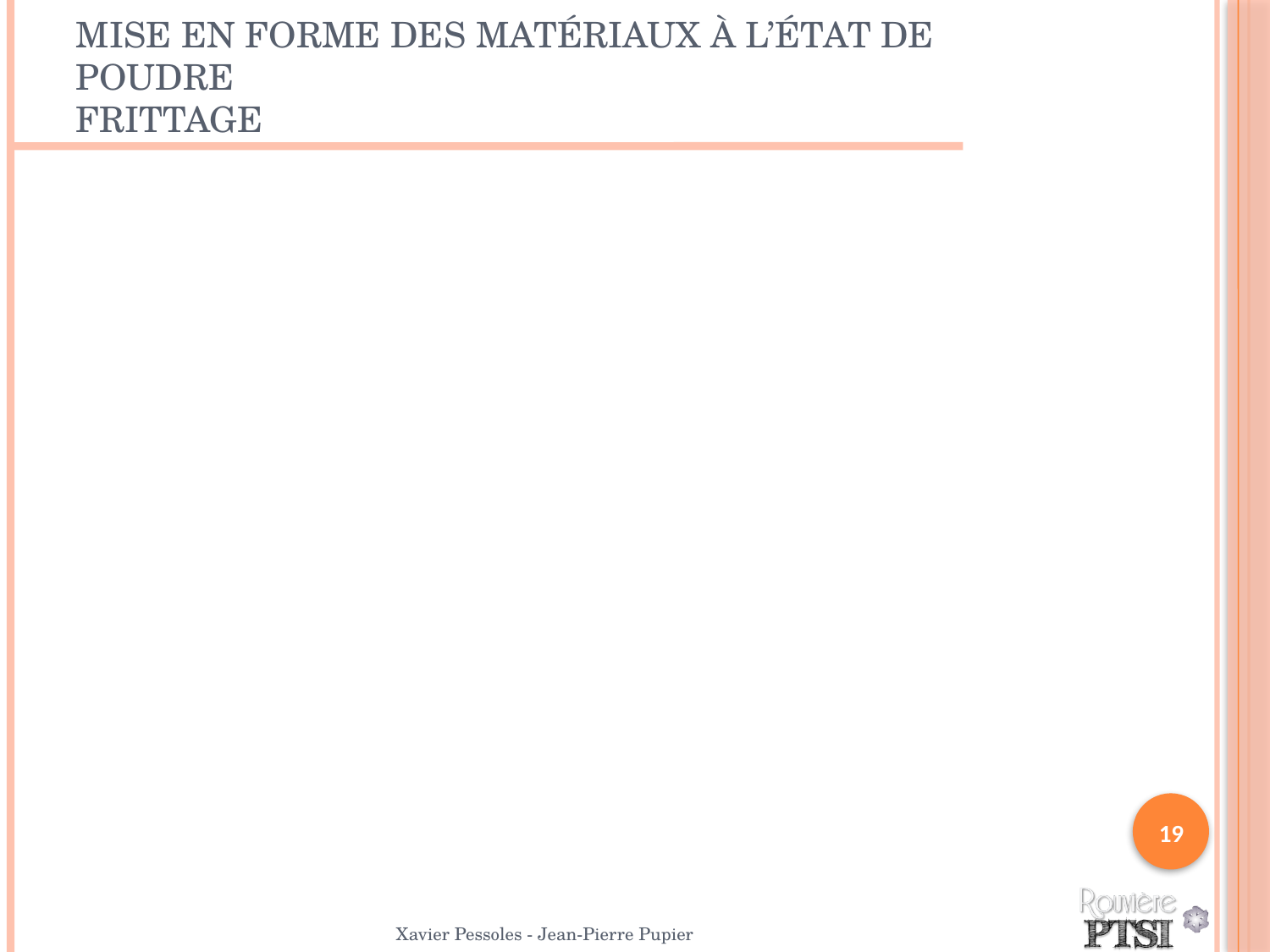

# Mise en forme des matériaux à l’état de poudre Frittage

19
Xavier Pessoles - Jean-Pierre Pupier